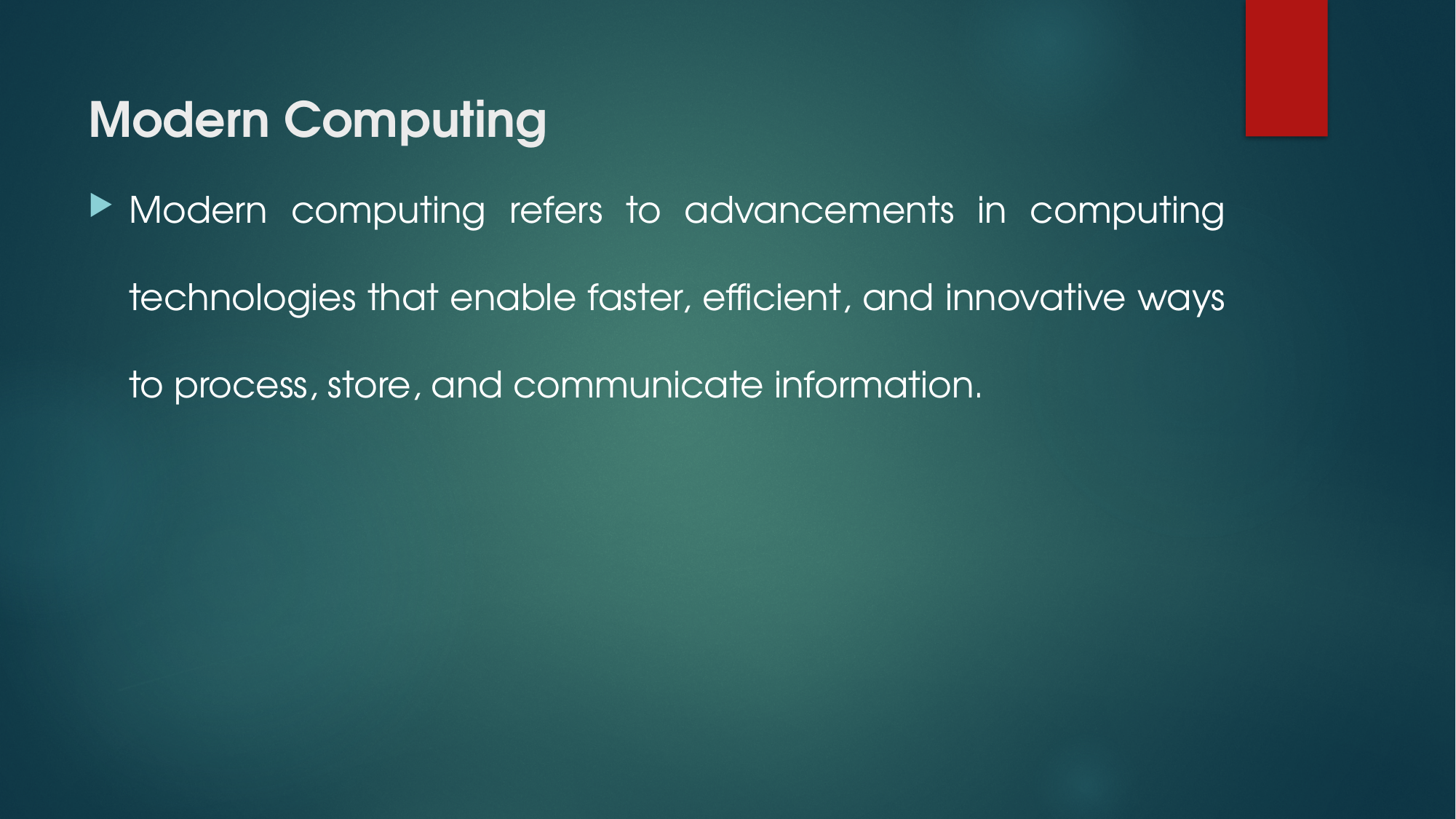

# Modern Computing
Modern computing refers to advancements in computing technologies that enable faster, efficient, and innovative ways to process, store, and communicate information.